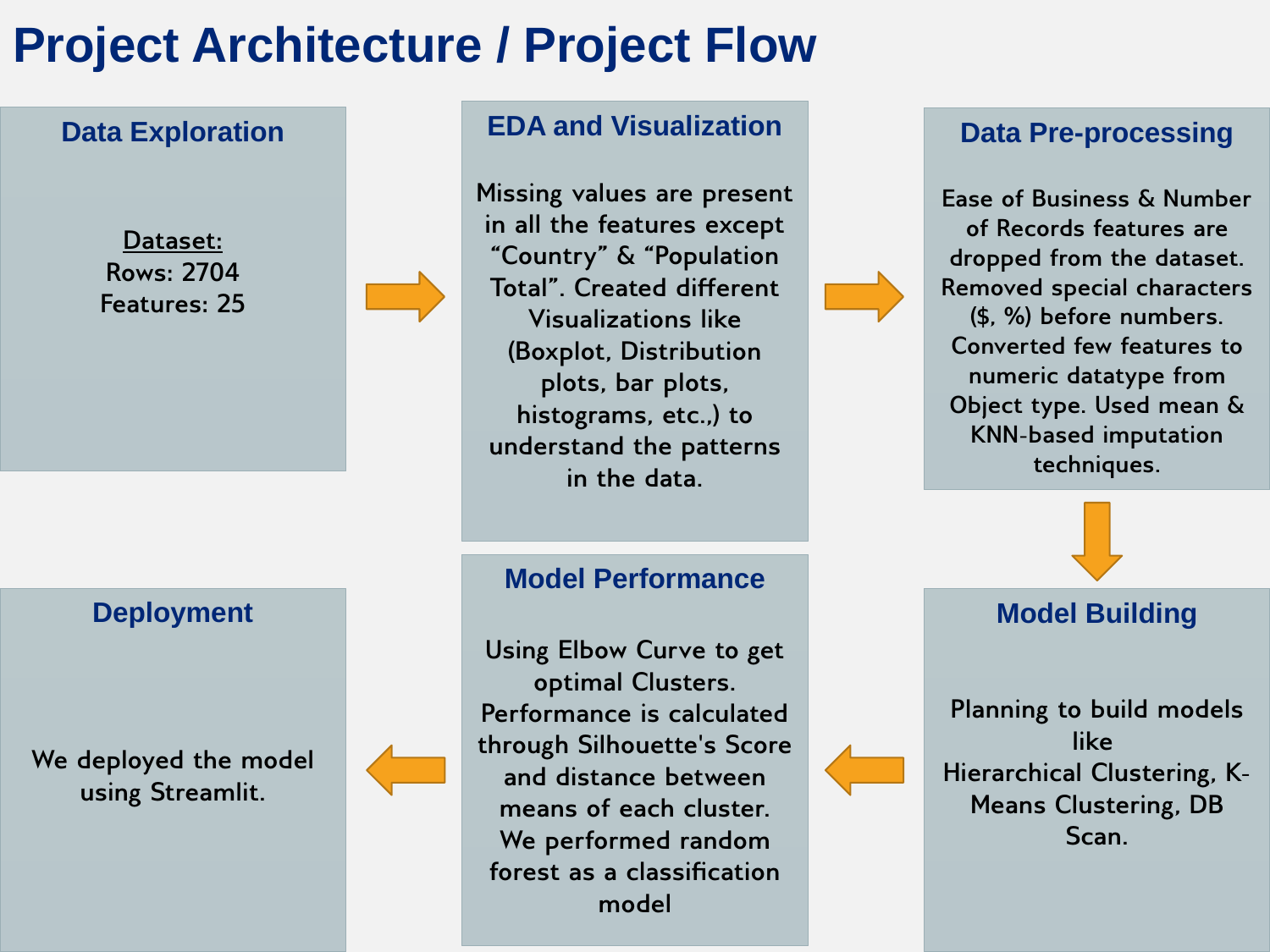

Project Architecture / Project Flow
EDA and Visualization

Missing values are present in all the features except “Country” & “Population Total”. Created different Visualizations like (Boxplot, Distribution plots, bar plots, histograms, etc.,) to understand the patterns in the data.

Data Exploration

Dataset:
Rows: 2704
Features: 25

Data Pre-processing

Ease of Business & Number of Records features are dropped from the dataset.
Removed special characters ($, %) before numbers.
Converted few features to numeric datatype from Object type. Used mean & KNN-based imputation techniques.

Model Performance

Using Elbow Curve to get optimal Clusters.
Performance is calculated through Silhouette's Score and distance between means of each cluster.
We performed random forest as a classification model

Deployment

We deployed the model using Streamlit.
Model Building

Planning to build models like
Hierarchical Clustering, K-Means Clustering, DB Scan.